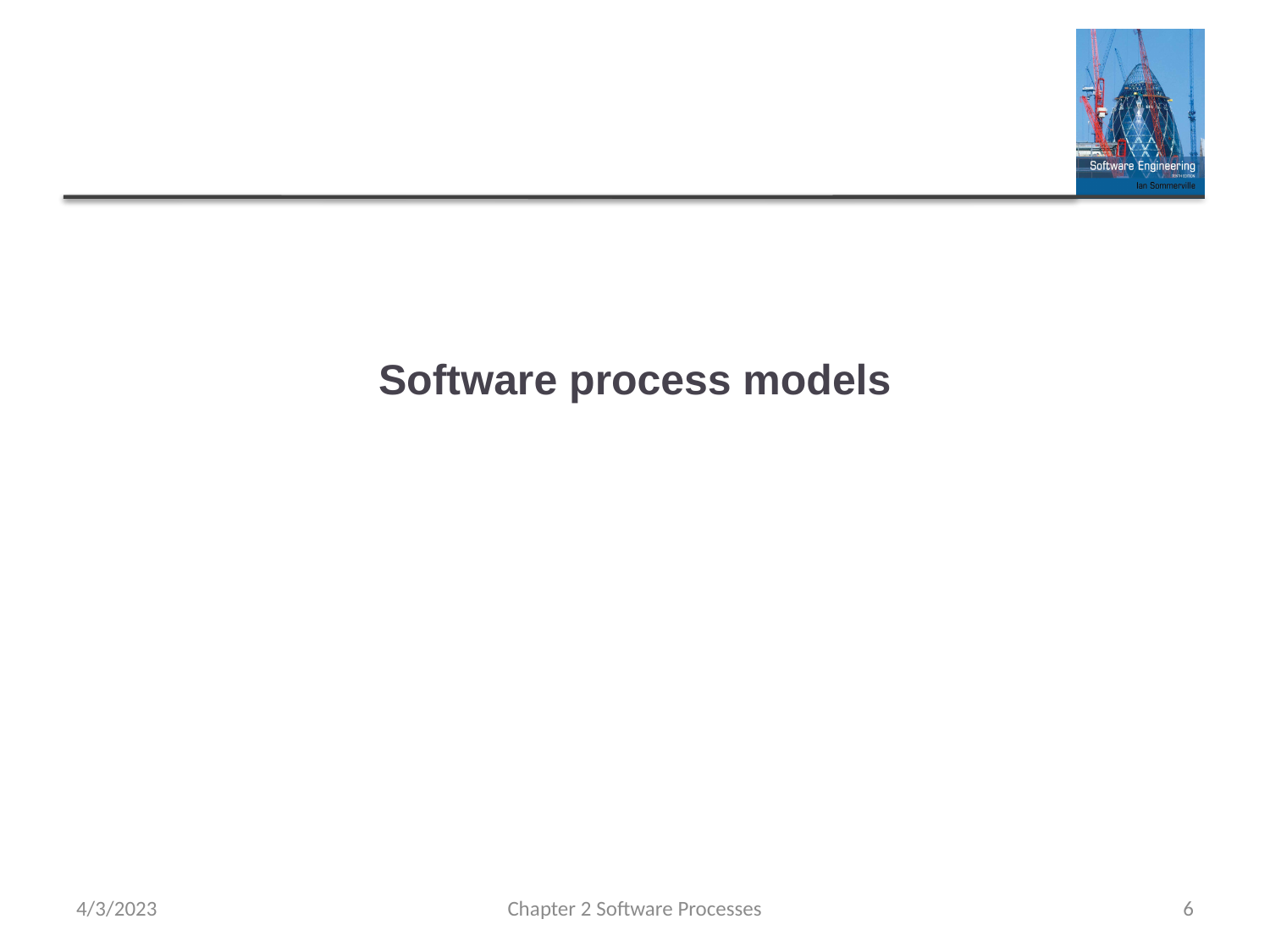

# Software process models
4/3/2023
Chapter 2 Software Processes
6